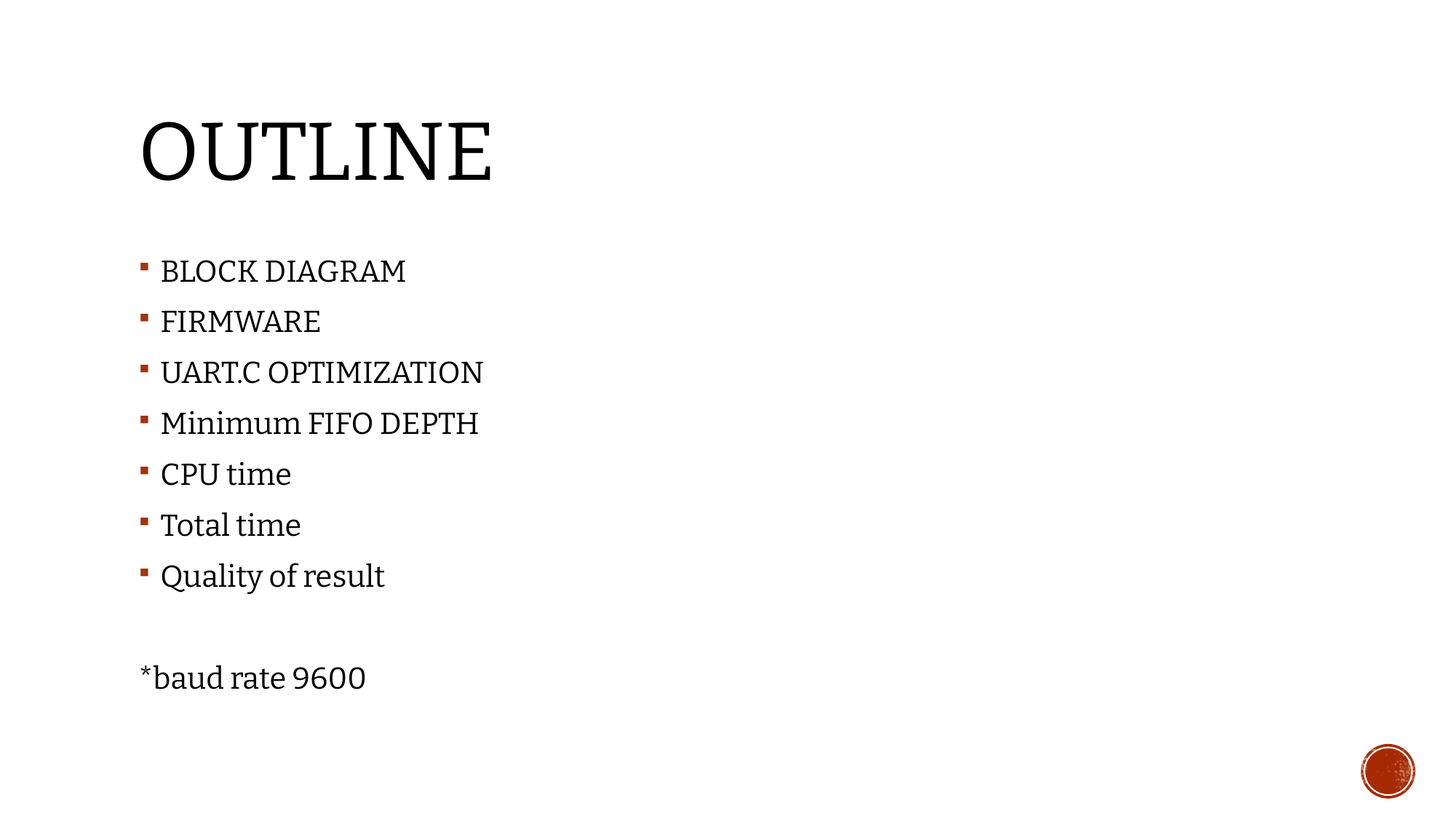

# Outline
BLOCK DIAGRAM
FIRMWARE
UART.C OPTIMIZATION
Minimum FIFO DEPTH
CPU time
Total time
Quality of result

*baud rate 9600